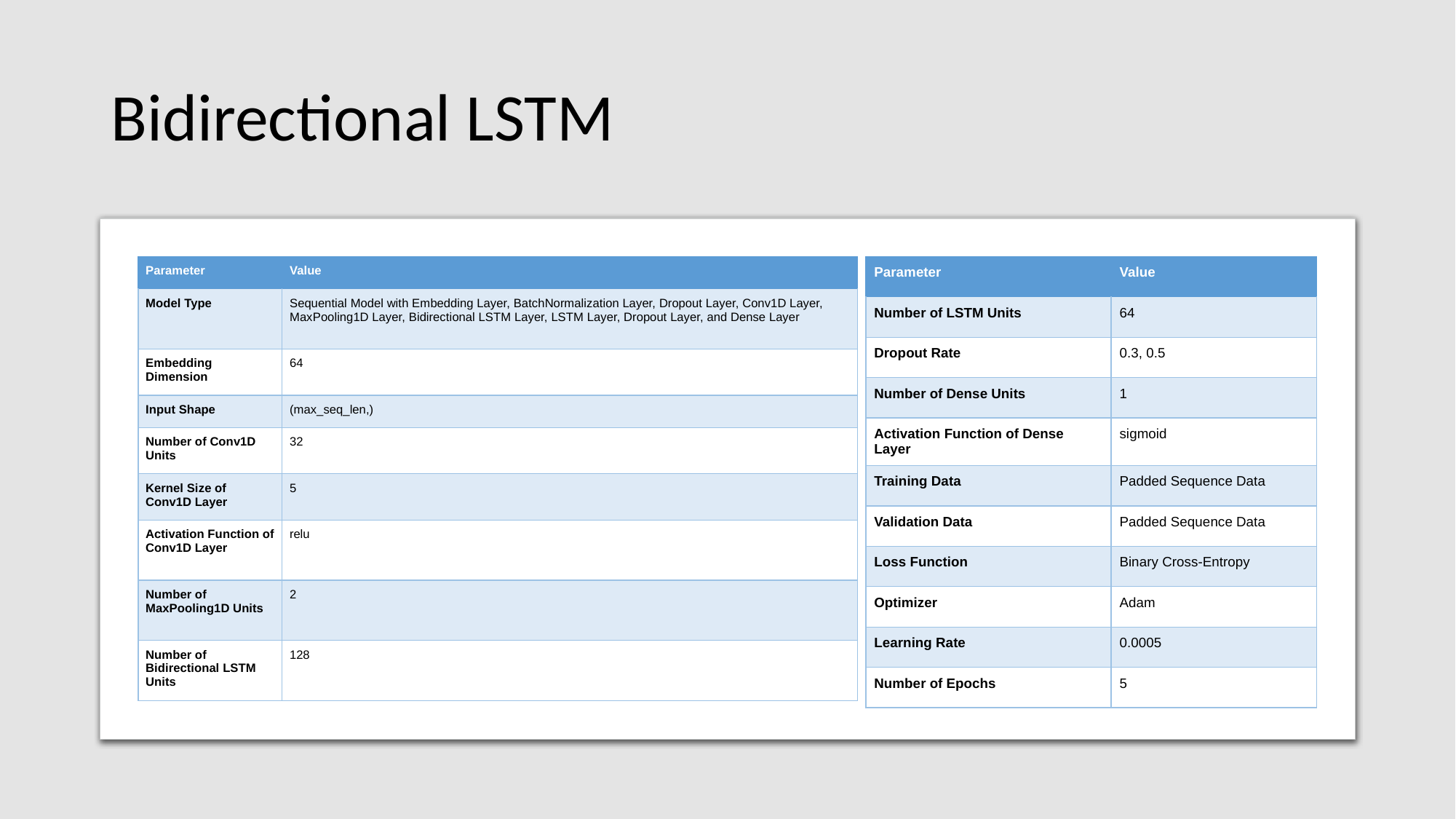

# Bidirectional LSTM

| Parameter | Value |
| --- | --- |
| Model Type | Sequential Model with Embedding Layer, BatchNormalization Layer, Dropout Layer, Conv1D Layer, MaxPooling1D Layer, Bidirectional LSTM Layer, LSTM Layer, Dropout Layer, and Dense Layer |
| Embedding Dimension | 64 |
| Input Shape | (max\_seq\_len,) |
| Number of Conv1D Units | 32 |
| Kernel Size of Conv1D Layer | 5 |
| Activation Function of Conv1D Layer | relu |
| Number of MaxPooling1D Units | 2 |
| Number of Bidirectional LSTM Units | 128 |
| Parameter | Value |
| --- | --- |
| Number of LSTM Units | 64 |
| Dropout Rate | 0.3, 0.5 |
| Number of Dense Units | 1 |
| Activation Function of Dense Layer | sigmoid |
| Training Data | Padded Sequence Data |
| Validation Data | Padded Sequence Data |
| Loss Function | Binary Cross-Entropy |
| Optimizer | Adam |
| Learning Rate | 0.0005 |
| Number of Epochs | 5 |